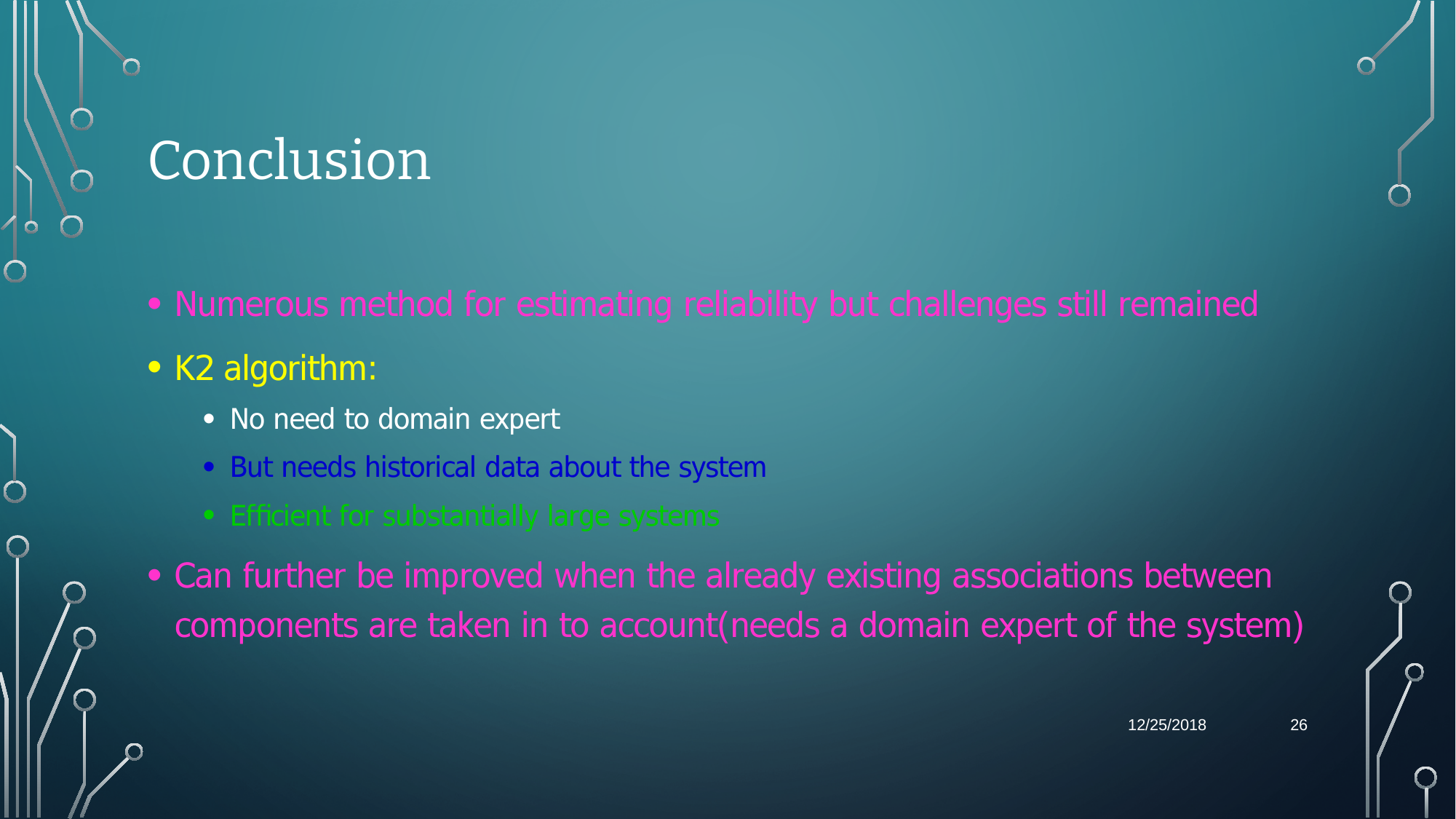

# Conclusion
Numerous method for estimating reliability but challenges still remained
K2 algorithm:
No need to domain expert
But needs historical data about the system
Efficient for substantially large systems
Can further be improved when the already existing associations between components are taken in to account(needs a domain expert of the system)
26
12/25/2018